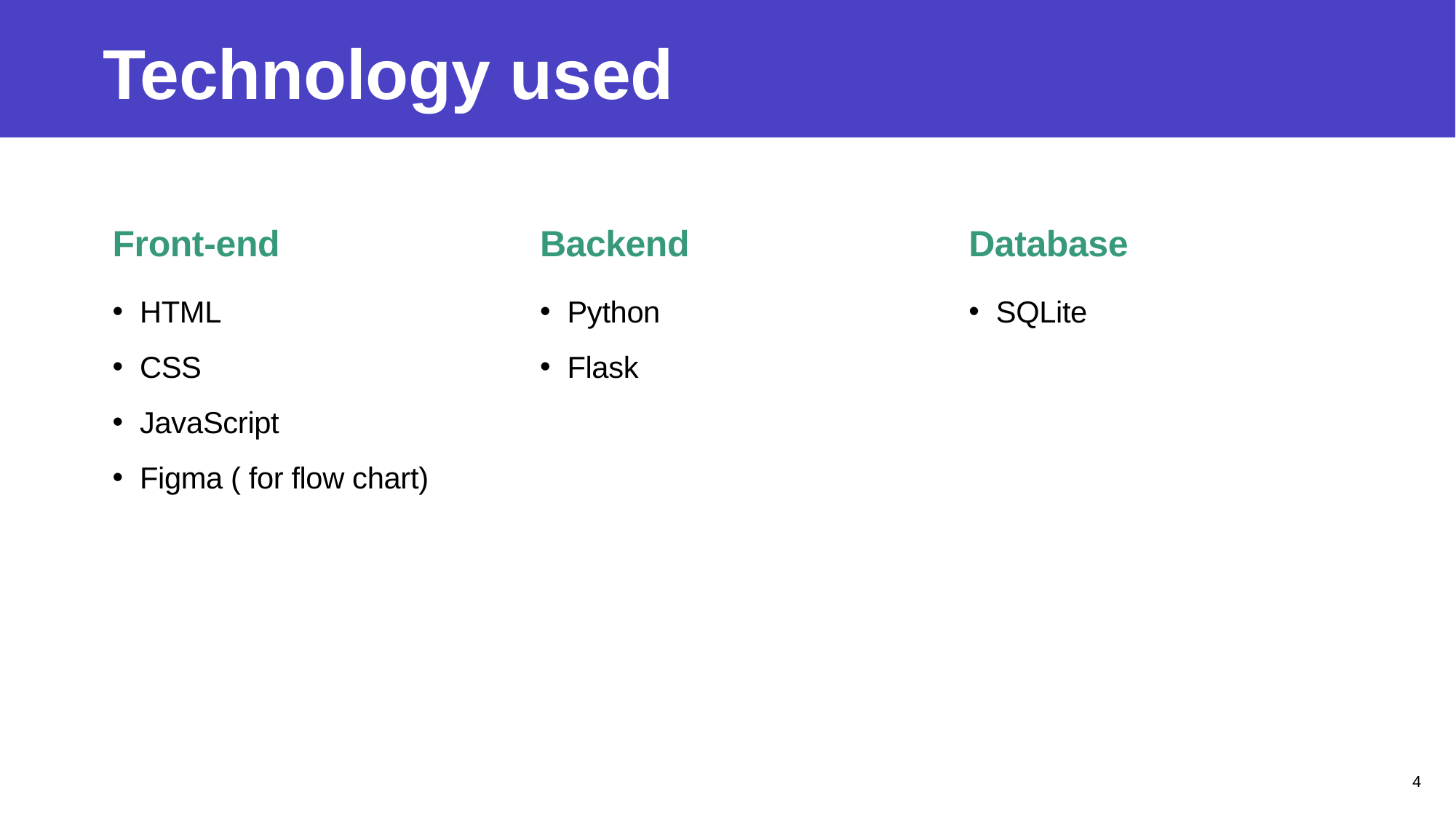

# Technology used
Front-end
Backend
Database
HTML
CSS
JavaScript
Figma ( for flow chart)
Python
Flask

SQLite
4